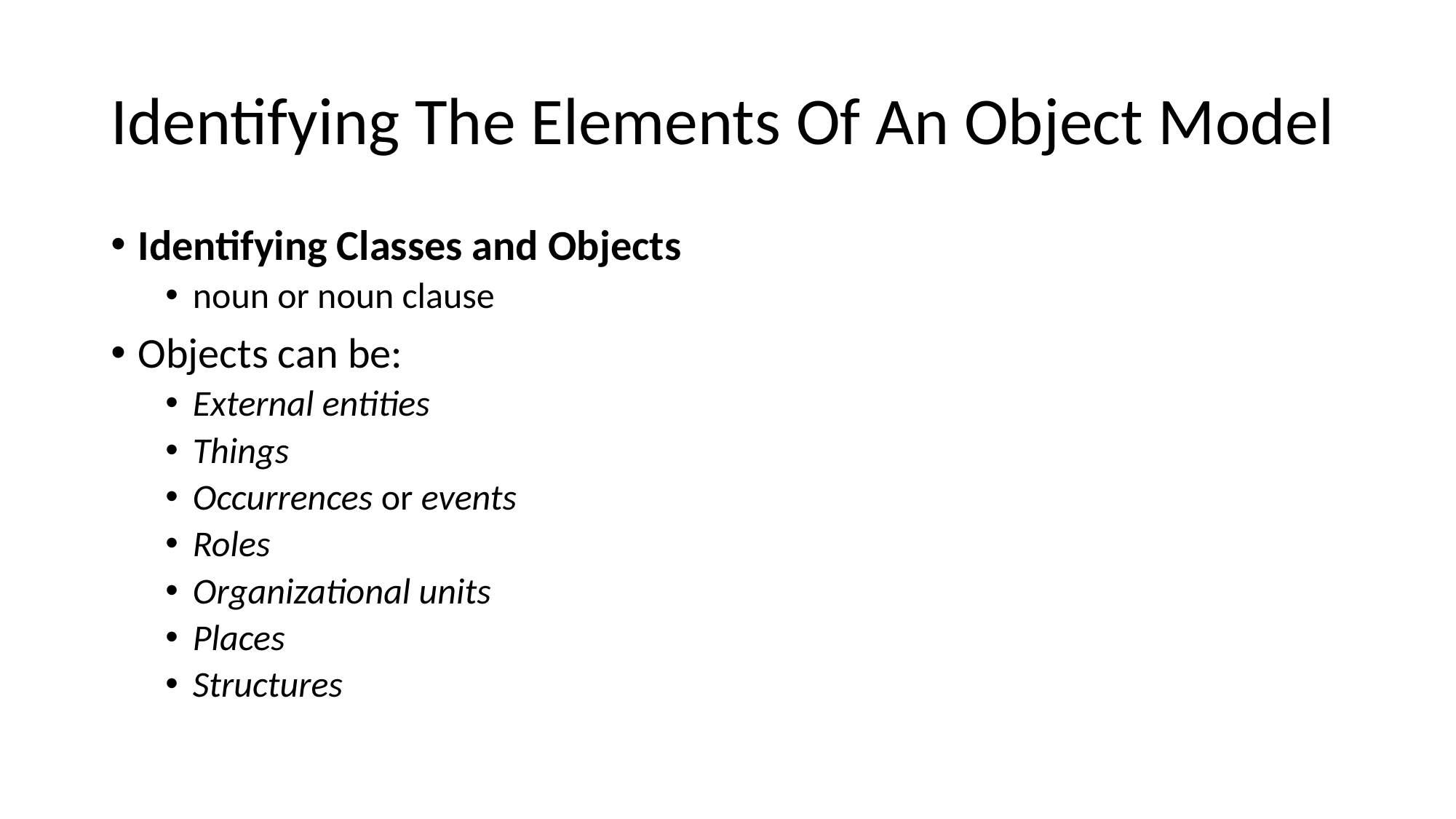

# Identifying The Elements Of An Object Model
Identifying Classes and Objects
noun or noun clause
Objects can be:
External entities
Things
Occurrences or events
Roles
Organizational units
Places
Structures